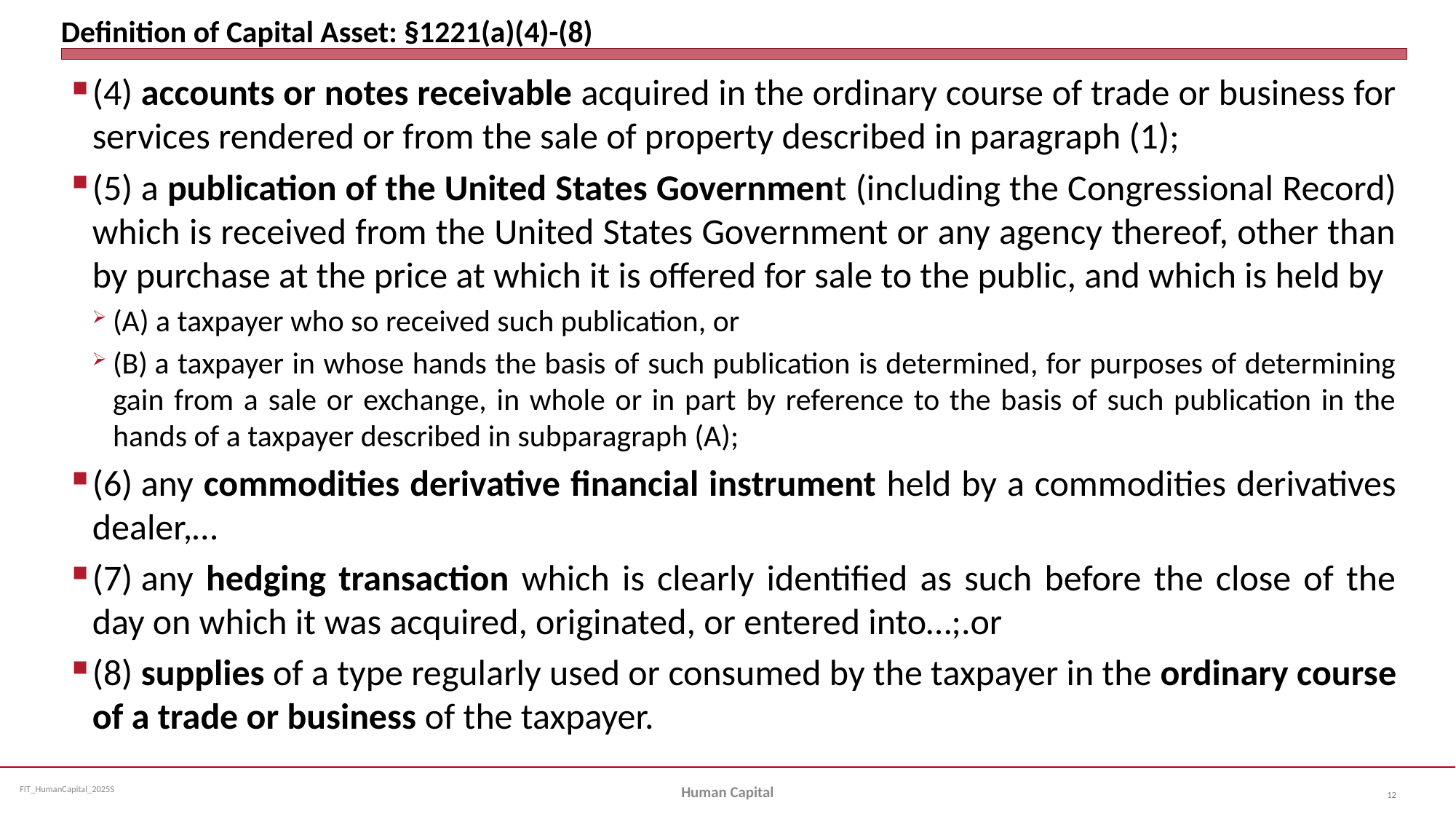

# Definition of Capital Asset: §1221(a)(4)-(8)
(4) accounts or notes receivable acquired in the ordinary course of trade or business for services rendered or from the sale of property described in paragraph (1);
(5) a publication of the United States Government (including the Congressional Record) which is received from the United States Government or any agency thereof, other than by purchase at the price at which it is offered for sale to the public, and which is held by
(A) a taxpayer who so received such publication, or
(B) a taxpayer in whose hands the basis of such publication is determined, for purposes of determining gain from a sale or exchange, in whole or in part by reference to the basis of such publication in the hands of a taxpayer described in subparagraph (A);
(6) any commodities derivative financial instrument held by a commodities derivatives dealer,…
(7) any hedging transaction which is clearly identified as such before the close of the day on which it was acquired, originated, or entered into…;.or
(8) supplies of a type regularly used or consumed by the taxpayer in the ordinary course of a trade or business of the taxpayer.

Human Capital
12